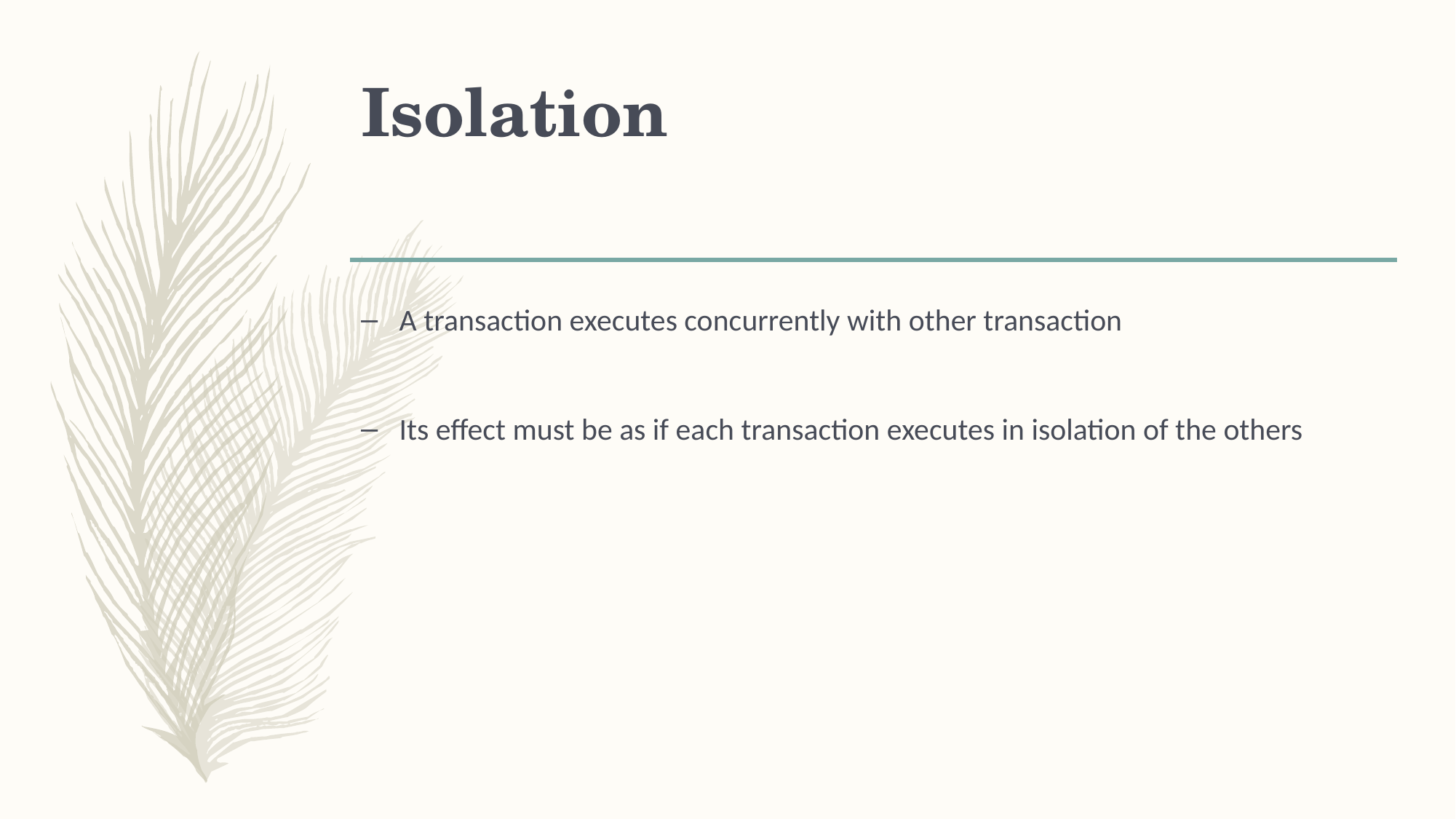

# Isolation
A transaction executes concurrently with other transaction

Its effect must be as if each transaction executes in isolation of the others